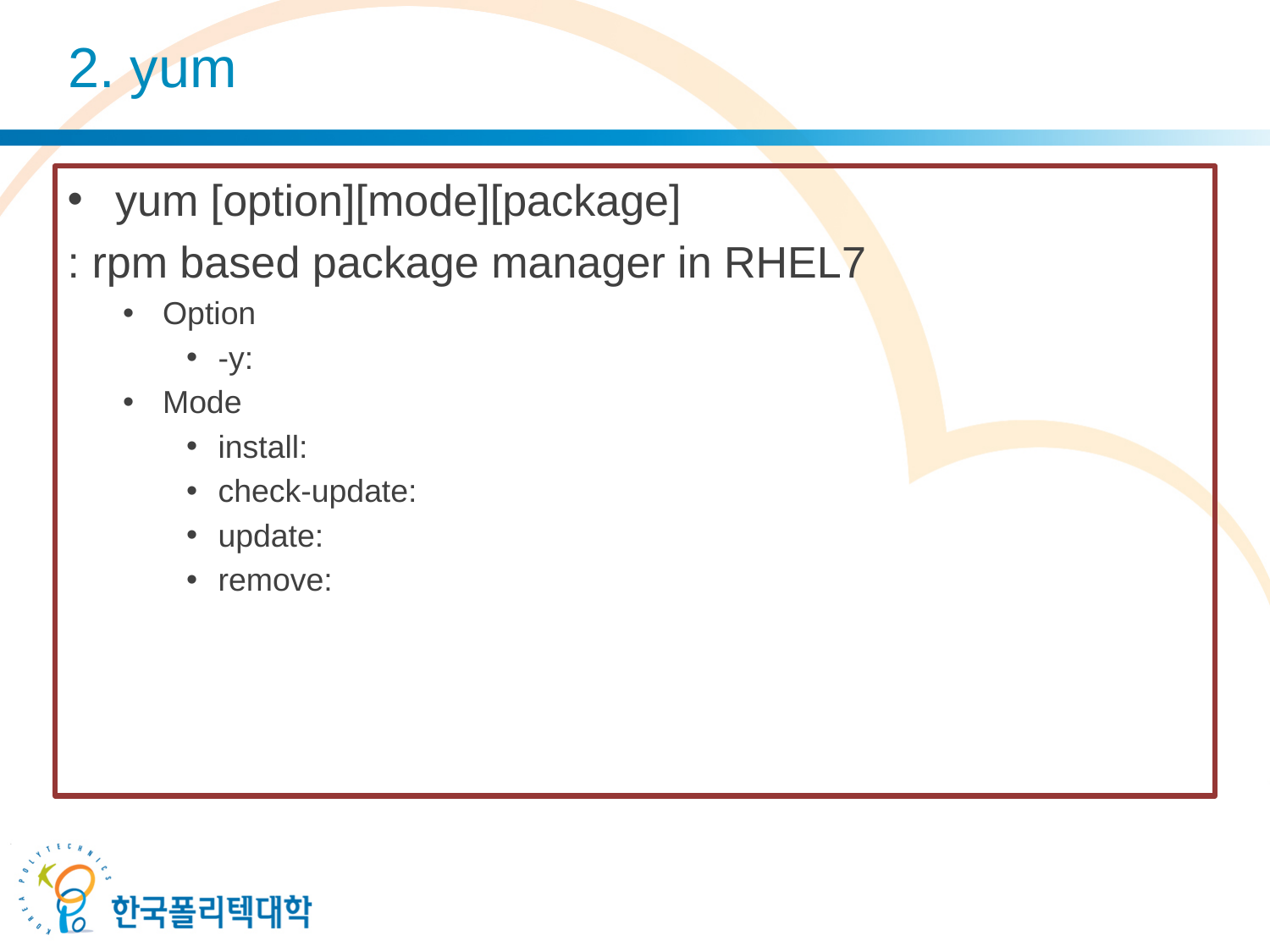

# 2. yum
yum [option][mode][package]
: rpm based package manager in RHEL7
Option
-y:
Mode
install:
check-update:
update:
remove: